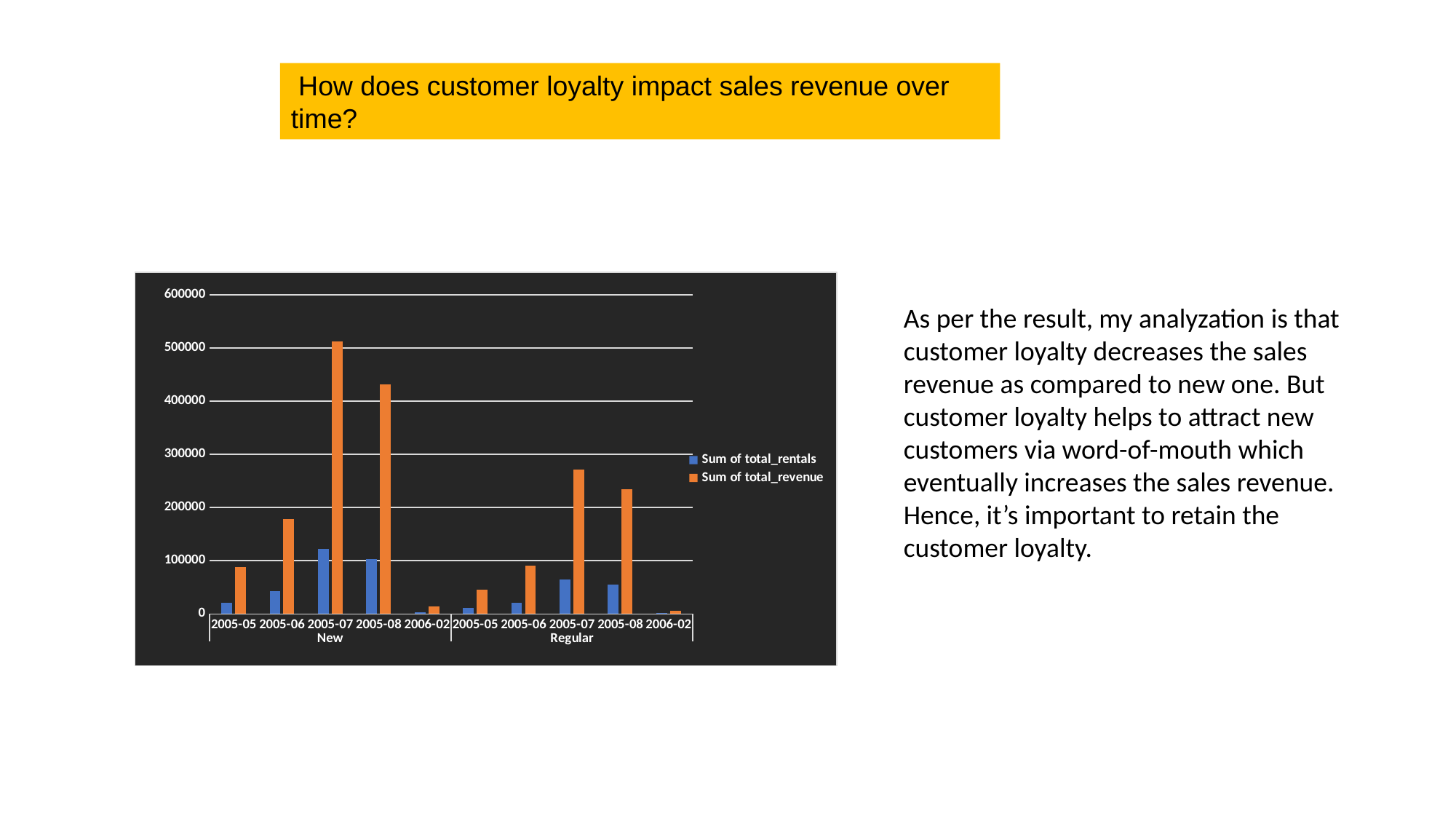

How does customer loyalty impact sales revenue over time?

### Chart

| Category | Sum of total_rentals | Sum of total_revenue |
|---|---|---|
| 2005-05 | 20977.0 | 88206.23 |
| 2005-06 | 42485.0 | 178024.15 |
| 2005-07 | 122227.0 | 512909.73 |
| 2005-08 | 103009.0 | 431485.91 |
| 2006-02 | 3598.0 | 14669.02 |
| 2005-05 | 10929.0 | 45928.71 |
| 2005-06 | 21451.0 | 90892.49 |
| 2005-07 | 64048.0 | 270838.52 |
| 2005-08 | 55143.0 | 233883.57 |
| 2006-02 | 1483.0 | 6114.17 |
As per the result, my analyzation is that customer loyalty decreases the sales revenue as compared to new one. But customer loyalty helps to attract new customers via word-of-mouth which eventually increases the sales revenue. Hence, it’s important to retain the customer loyalty.